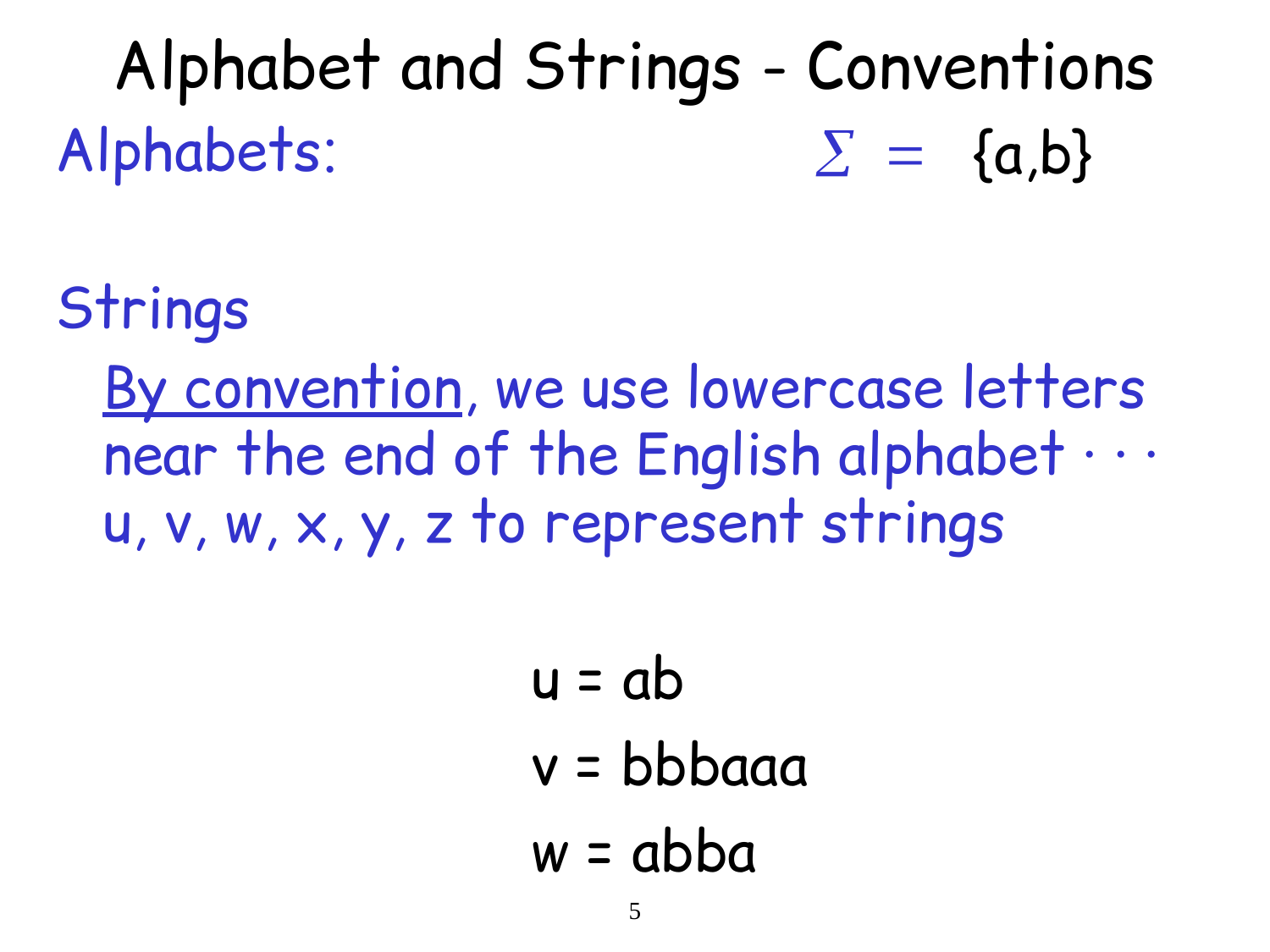

# Alphabet and Strings - Conventions
∑ =  {a,b}
Alphabets:

Strings
	By convention, we use lowercase letters near the end of the English alphabet · · · u, v, w, x, y, z to represent strings
u = ab
v = bbbaaa
w = abba
5